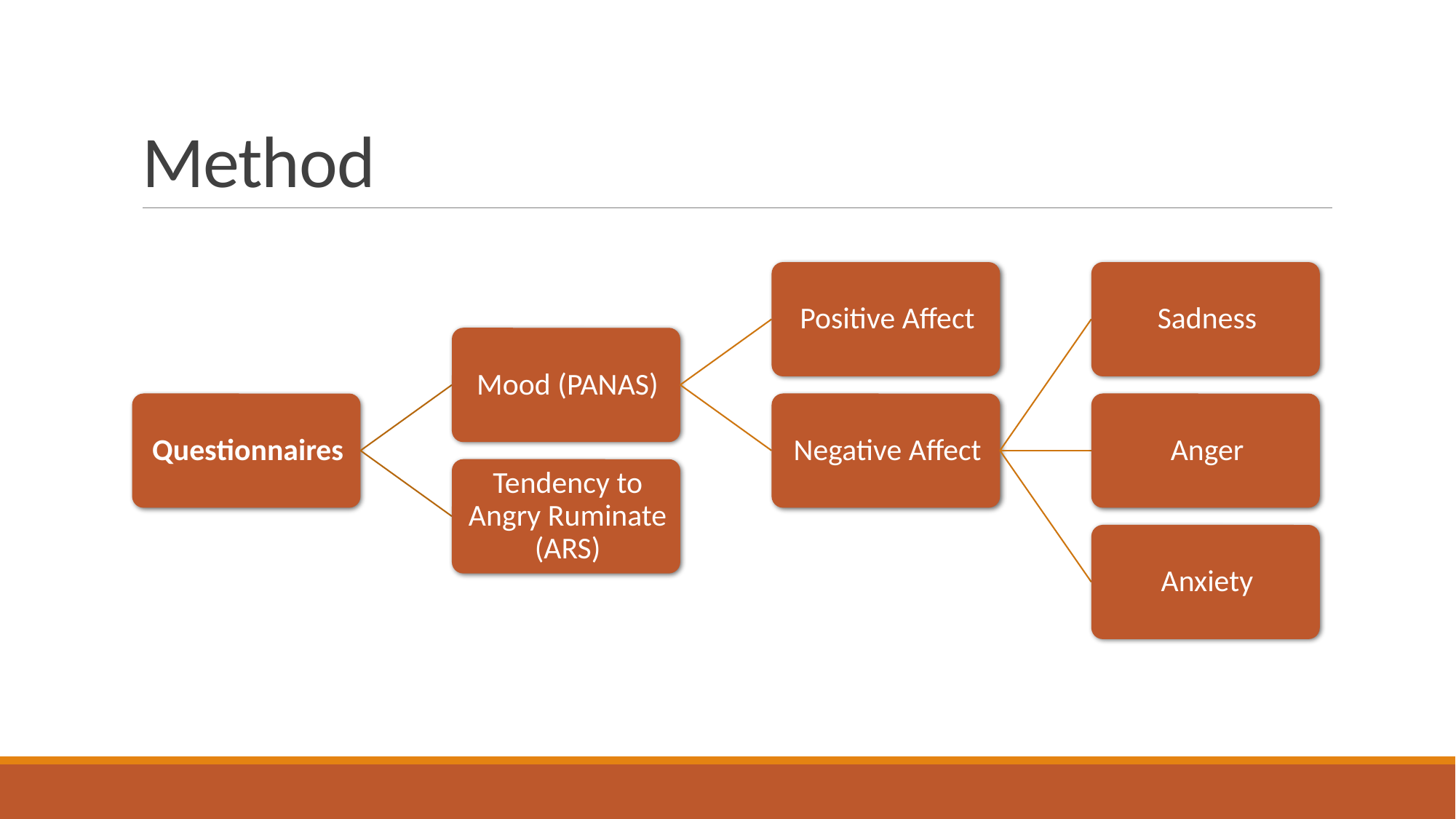

# Method
Questionnaires

Mood (PANAS)

Positive Affect

Negative Affect

Sadness

Anger

Anxiety

Tendency to Angry Ruminate (ARS)